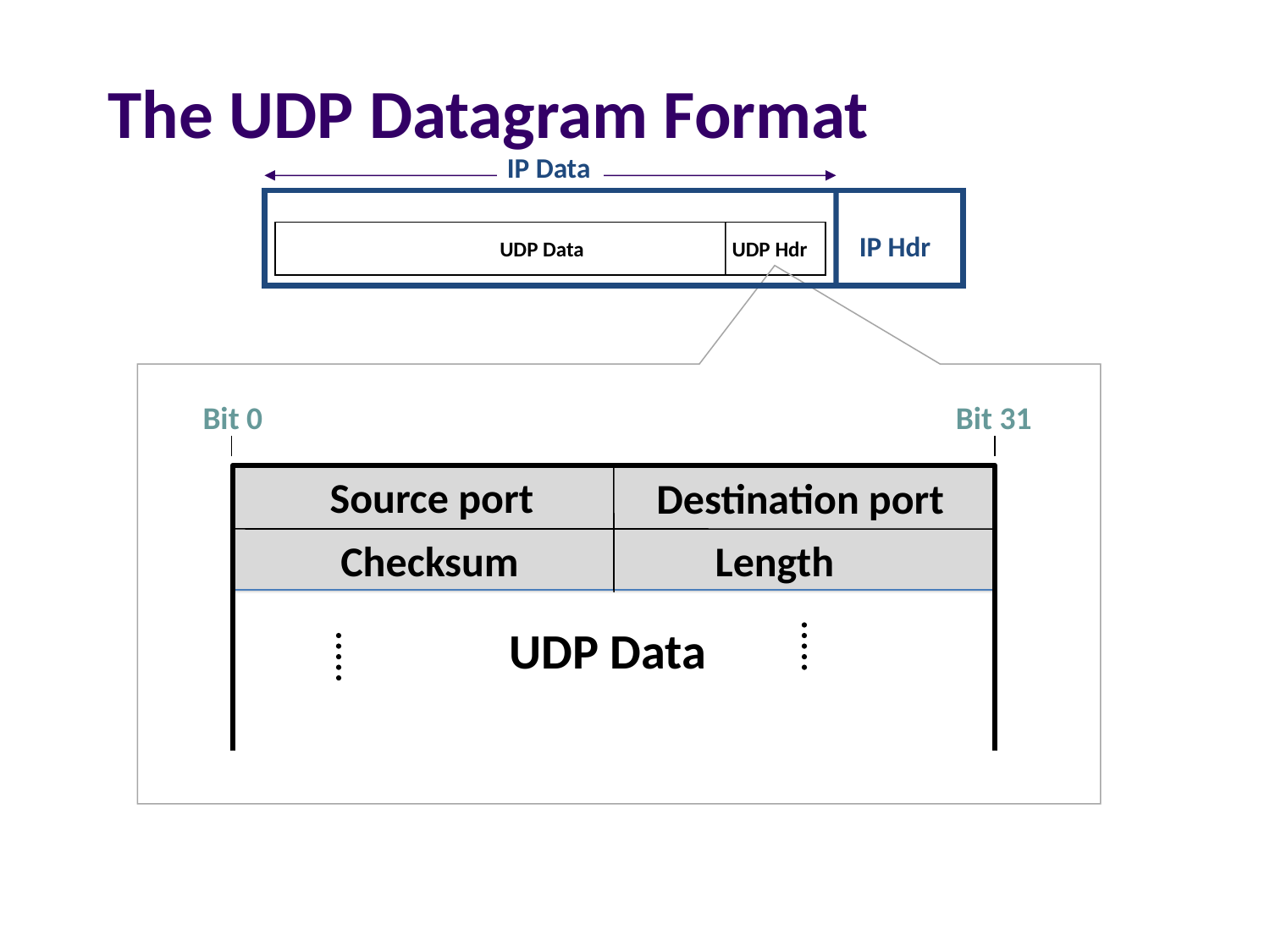

# The UDP Datagram Format
IP Data

IP Hdr
UDP Data
UDP Hdr

Bit 0
Bit 31

UDP Data

Source port
Destination port
Checksum
Length